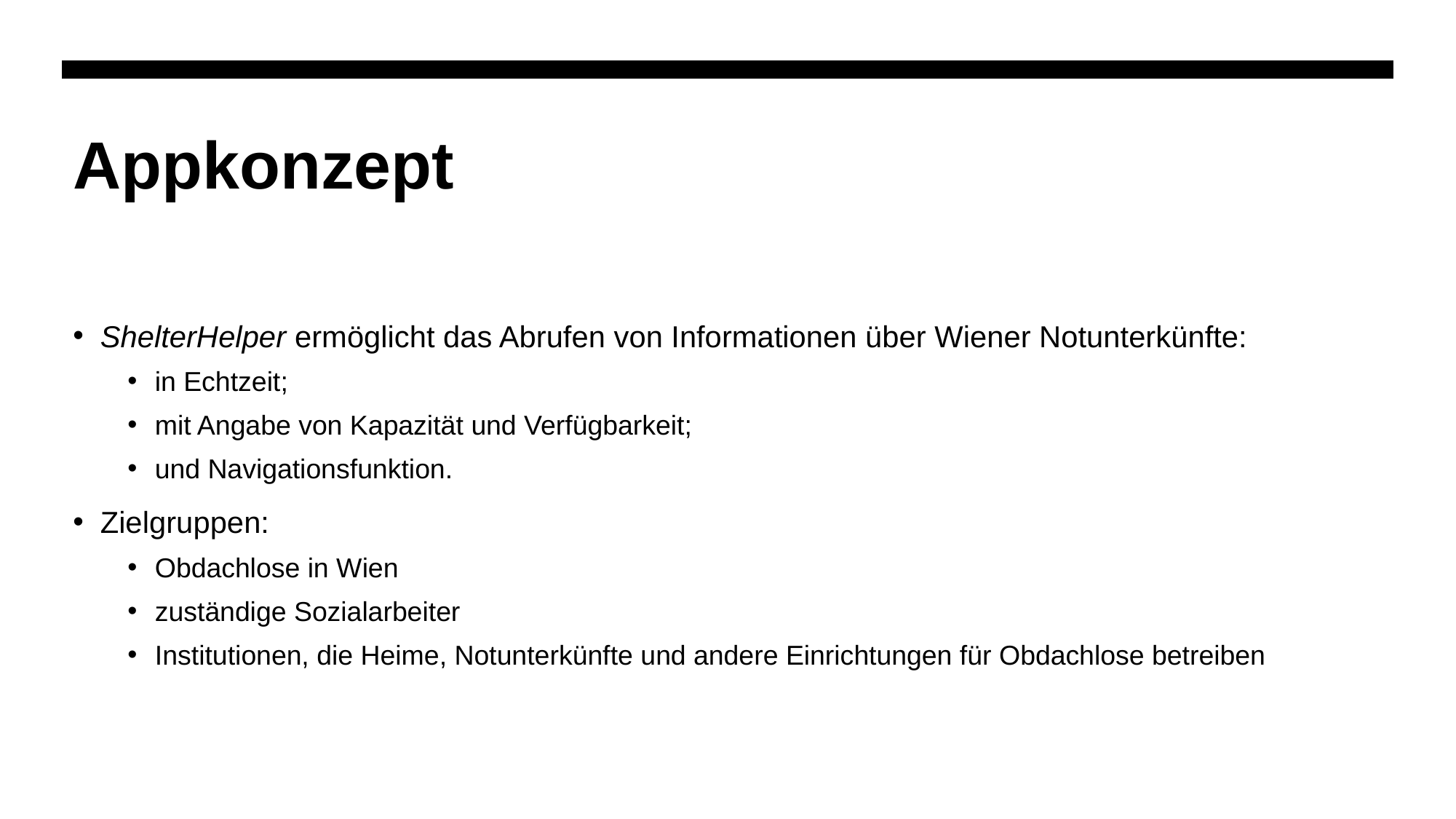

# Appkonzept
ShelterHelper ermöglicht das Abrufen von Informationen über Wiener Notunterkünfte:
in Echtzeit;
mit Angabe von Kapazität und Verfügbarkeit;
und Navigationsfunktion.
Zielgruppen:
Obdachlose in Wien
zuständige Sozialarbeiter
Institutionen, die Heime, Notunterkünfte und andere Einrichtungen für Obdachlose betreiben